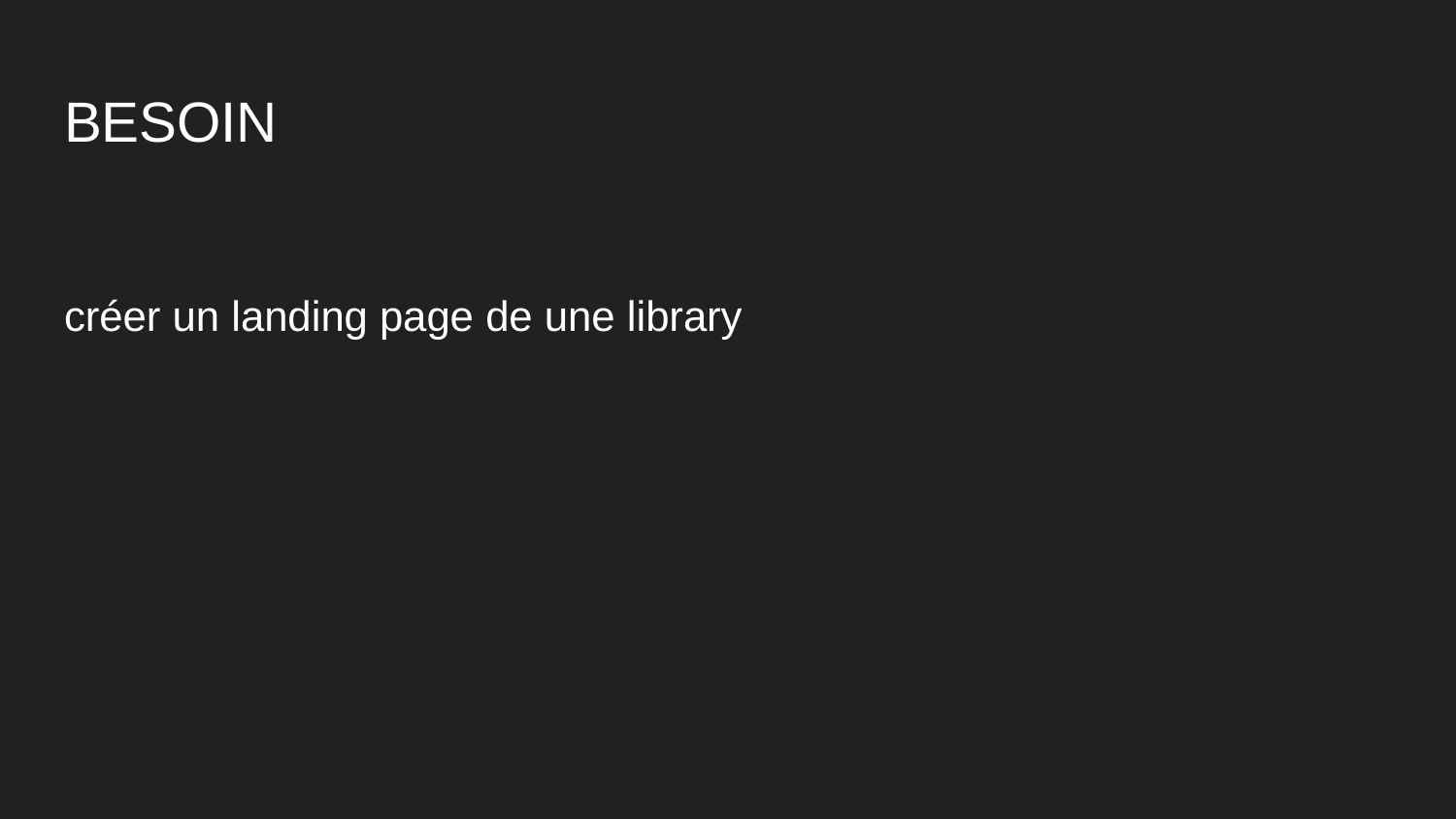

# BESOIN

créer un landing page de une library